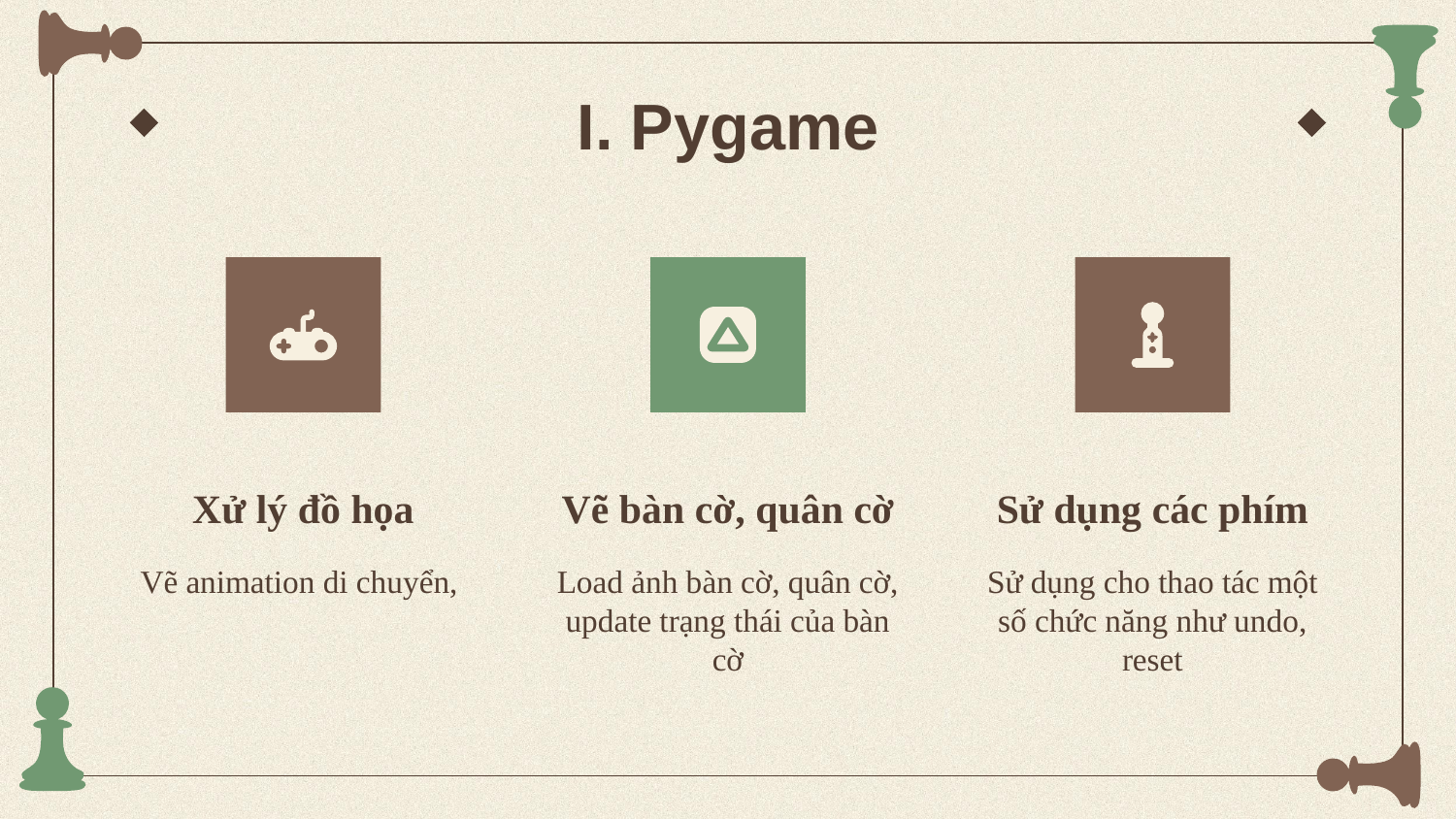

# I. Pygame

Xử lý đồ họa
Vẽ bàn cờ, quân cờ
Sử dụng các phím
Vẽ animation di chuyển,
Load ảnh bàn cờ, quân cờ, update trạng thái của bàn cờ
Sử dụng cho thao tác một số chức năng như undo, reset